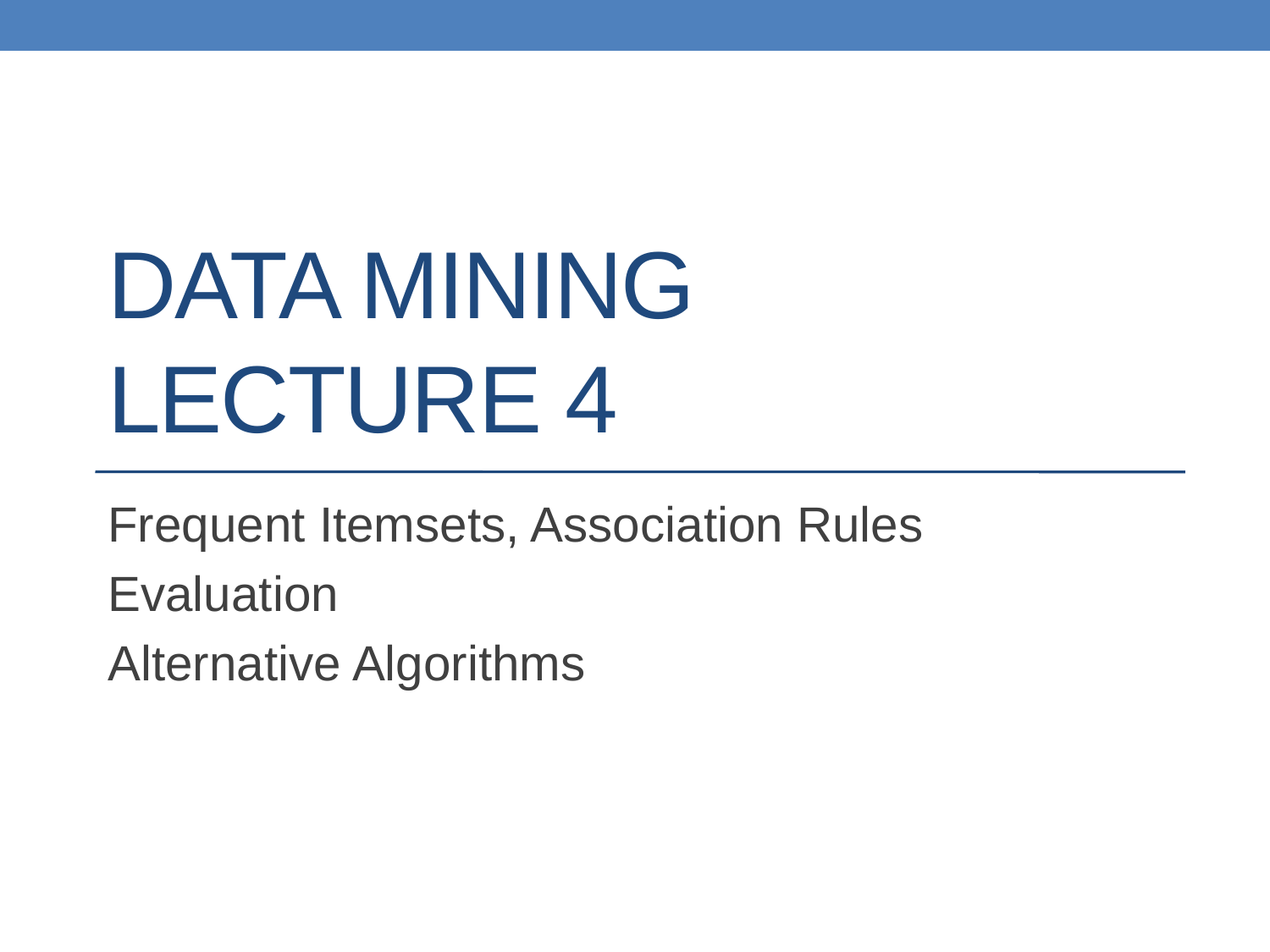

# DATA MINING LECTURE 4
Frequent Itemsets, Association Rules
Evaluation
Alternative Algorithms